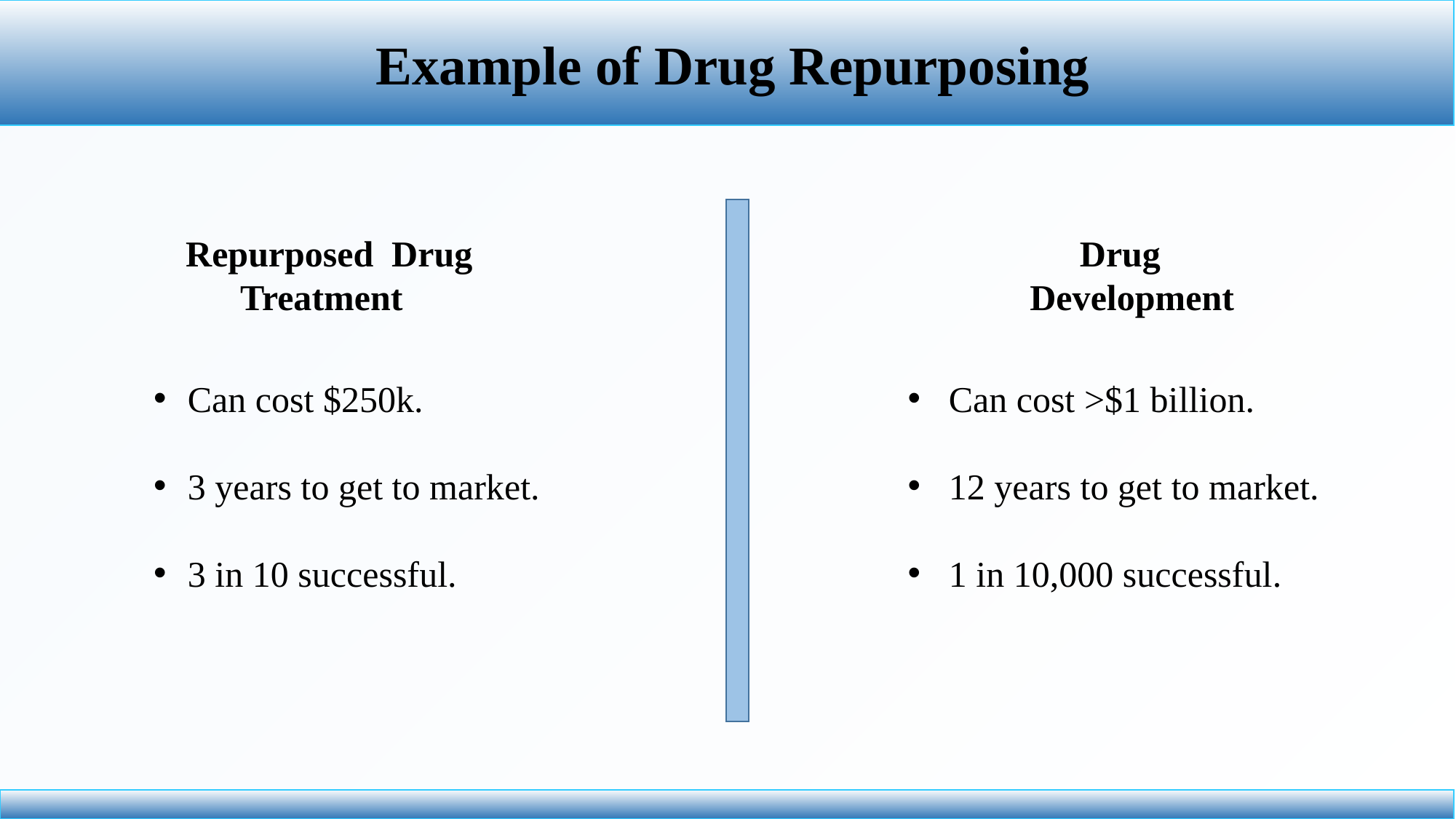

Example of Drug Repurposing

      Repurposed  Drug           	Treatment
                  Drug
         Development
Can cost $250k.

3 years to get to market.

3 in 10 successful.
Can cost >$1 billion.

12 years to get to market.

1 in 10,000 successful.